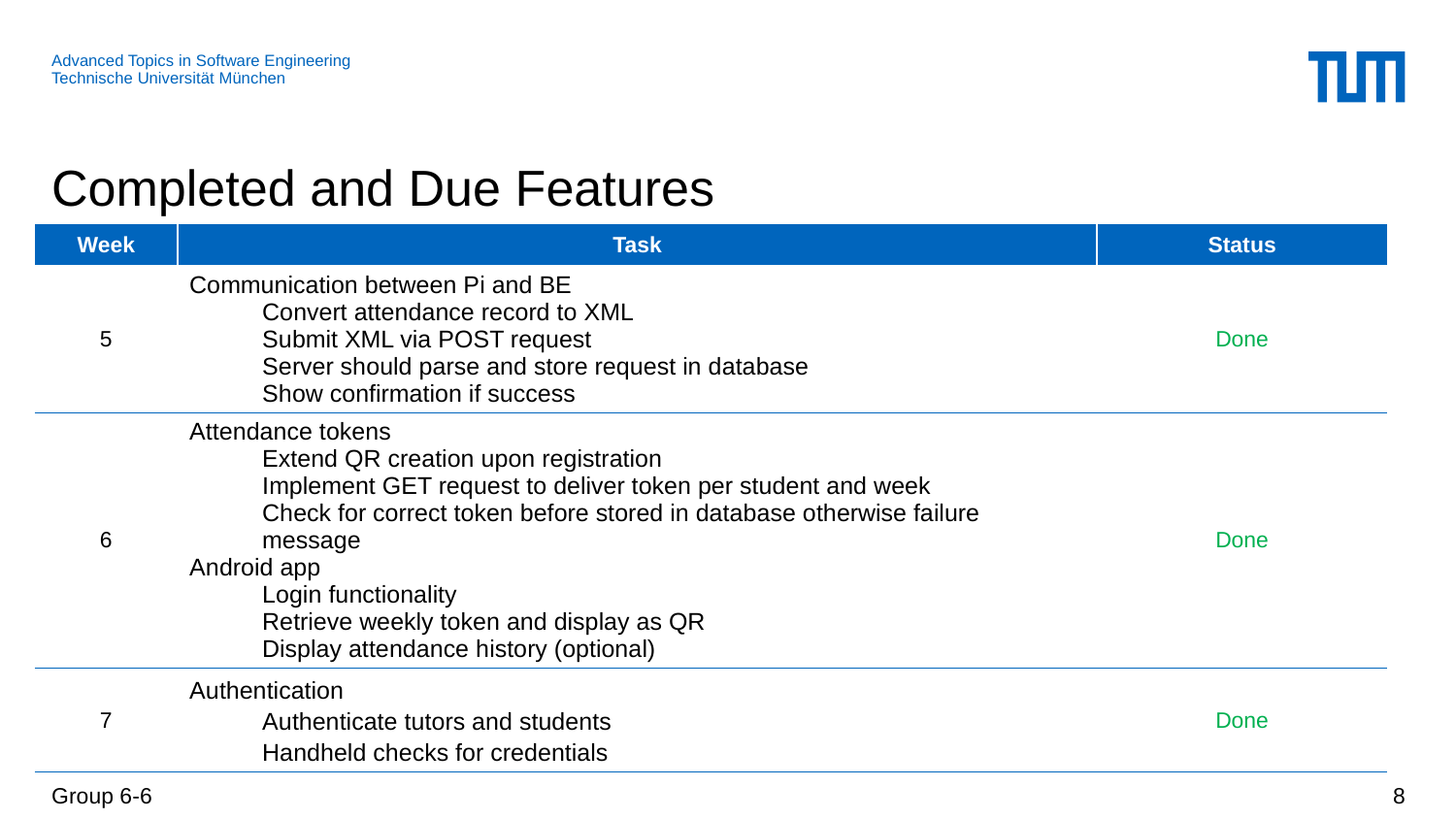

# Completed and Due Features
| Week | Task | Status |
| --- | --- | --- |
| 5 | Communication between Pi and BE Convert attendance record to XML Submit XML via POST request Server should parse and store request in database Show confirmation if success | Done |
| 6 | Attendance tokens Extend QR creation upon registration Implement GET request to deliver token per student and week Check for correct token before stored in database otherwise failure message Android app Login functionality Retrieve weekly token and display as QR Display attendance history (optional) | Done |
| 7 | Authentication Authenticate tutors and students Handheld checks for credentials | Done |
Group 6-6